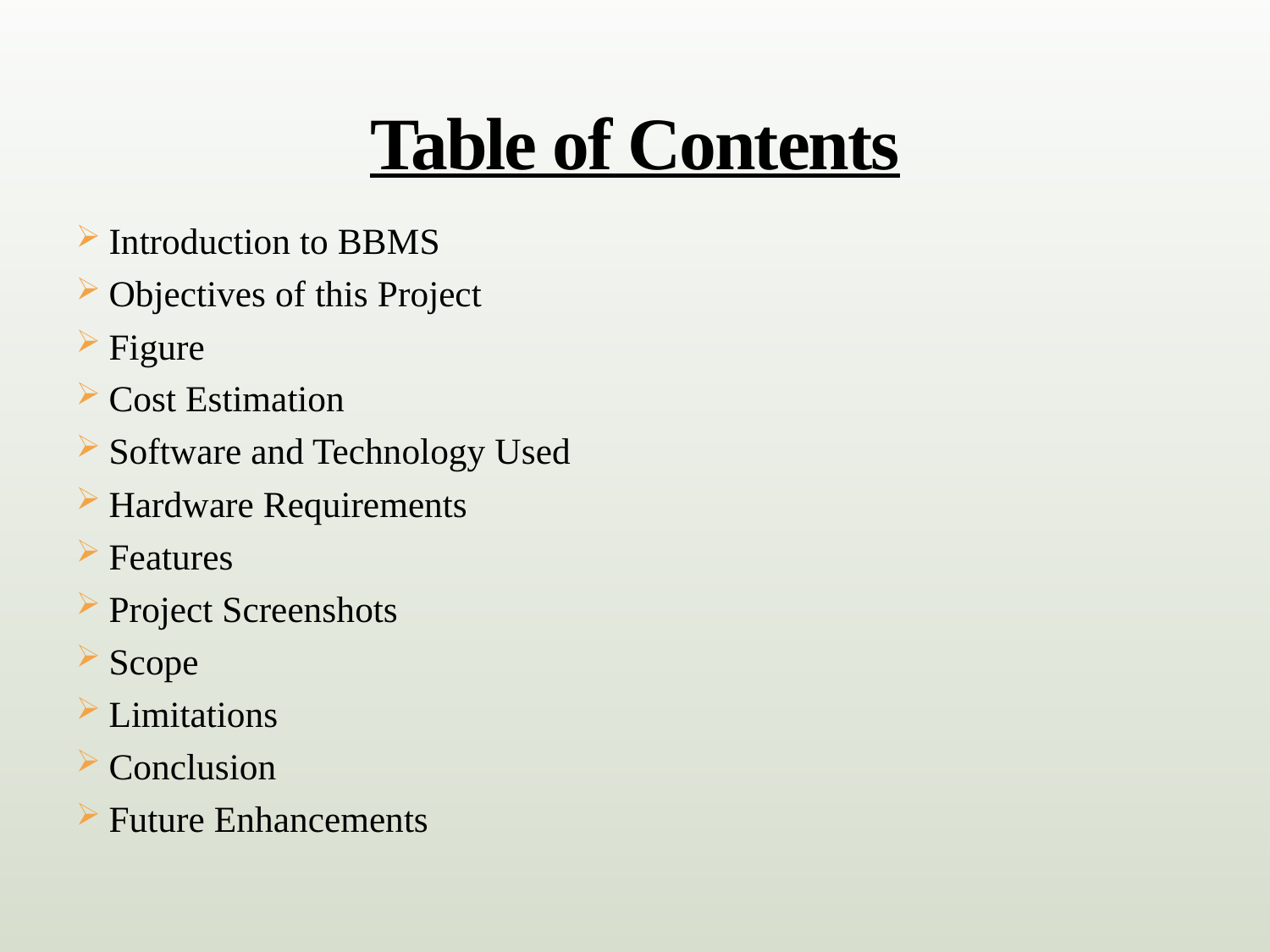

# Table of Contents
Introduction to BBMS
Objectives of this Project
Figure
Cost Estimation
Software and Technology Used
Hardware Requirements
Features
Project Screenshots
Scope
Limitations
Conclusion
Future Enhancements